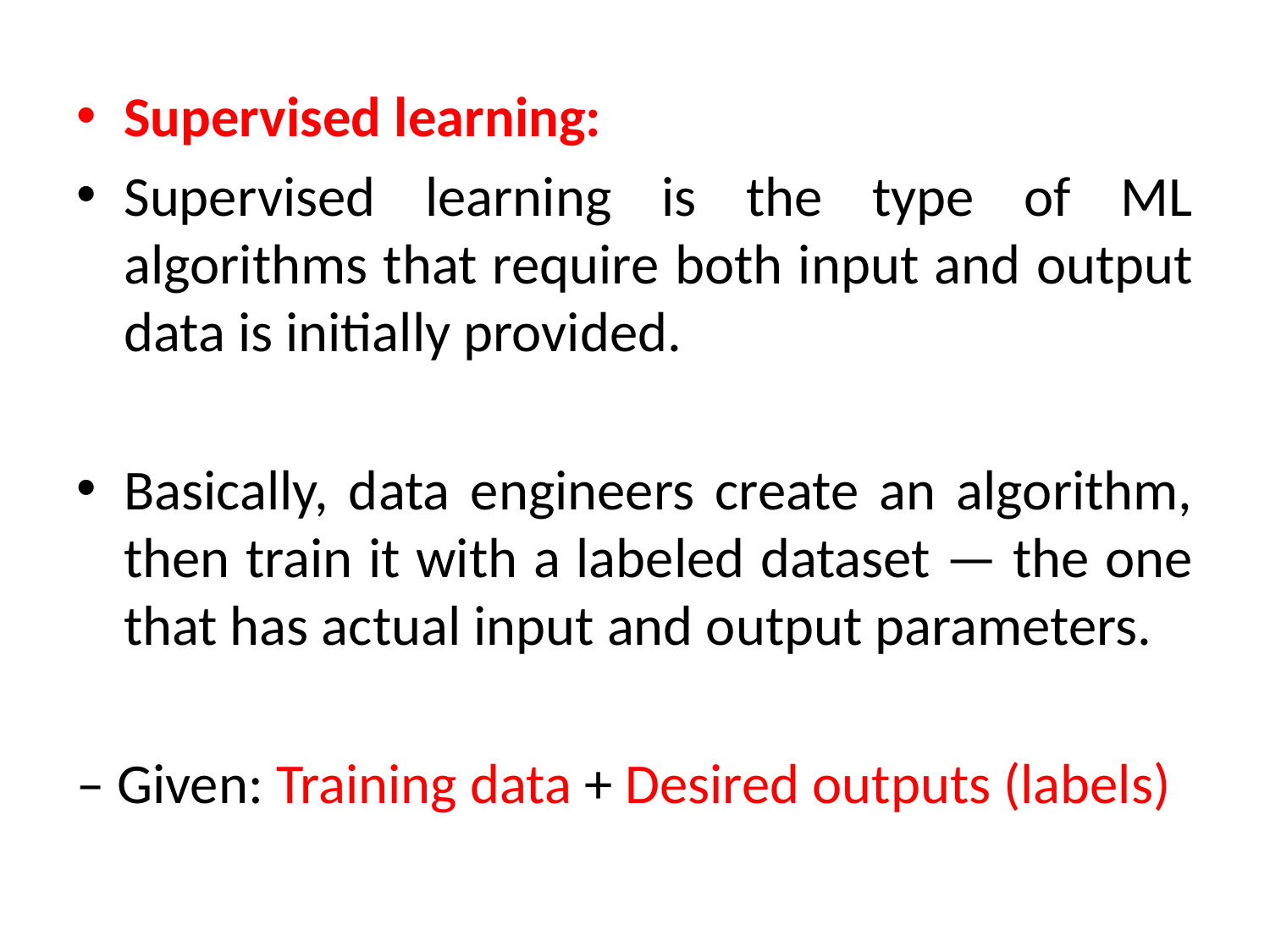

Supervised learning:
Supervised learning is the type of ML algorithms that require both input and output data is initially provided.

Basically, data engineers create an algorithm, then train it with a labeled dataset — the one that has actual input and output parameters.

– Given: Training data + Desired outputs (labels)